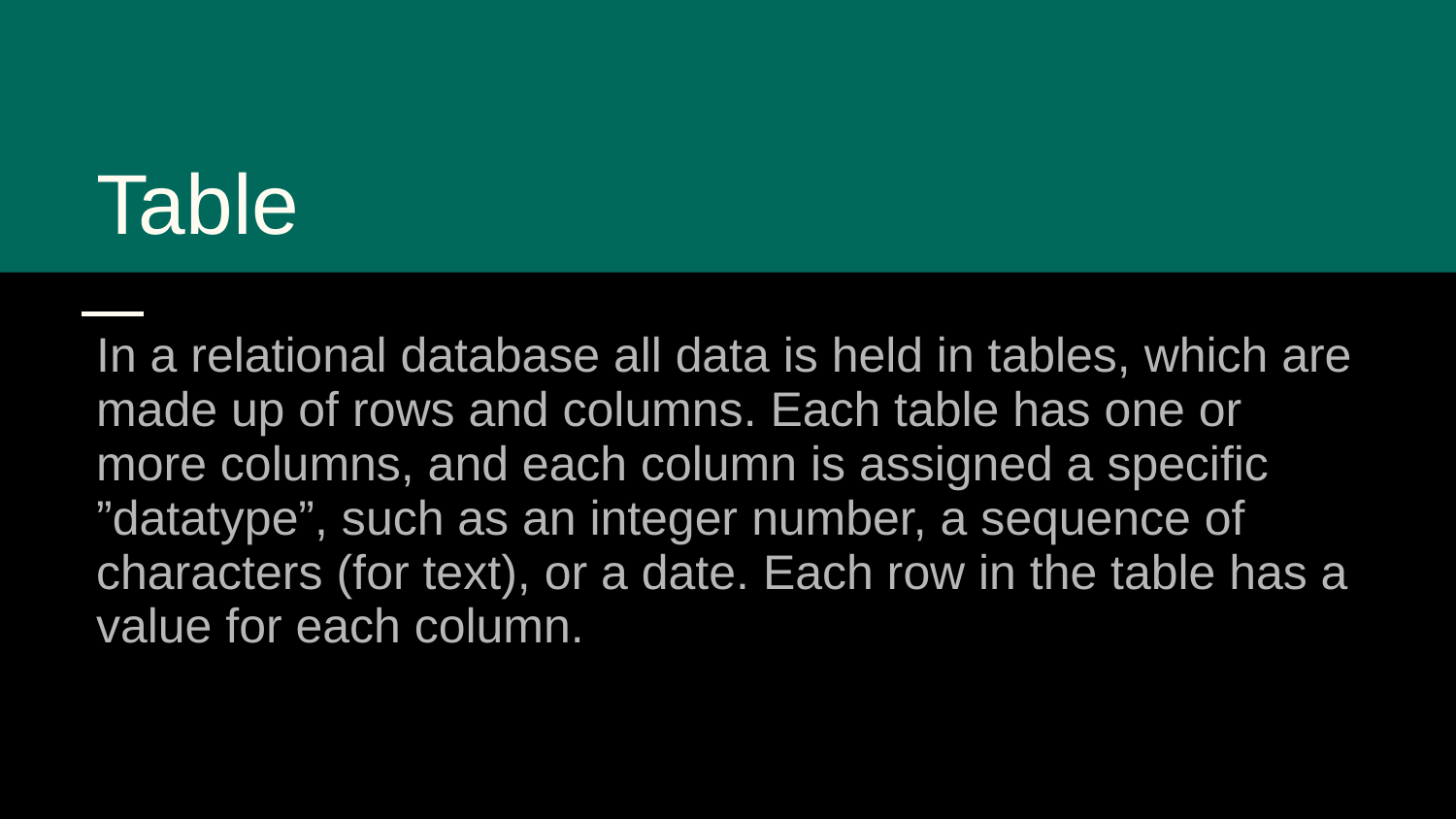

# Table
In a relational database all data is held in tables, which are made up of rows and columns. Each table has one or more columns, and each column is assigned a specific ”datatype”, such as an integer number, a sequence of characters (for text), or a date. Each row in the table has a value for each column.